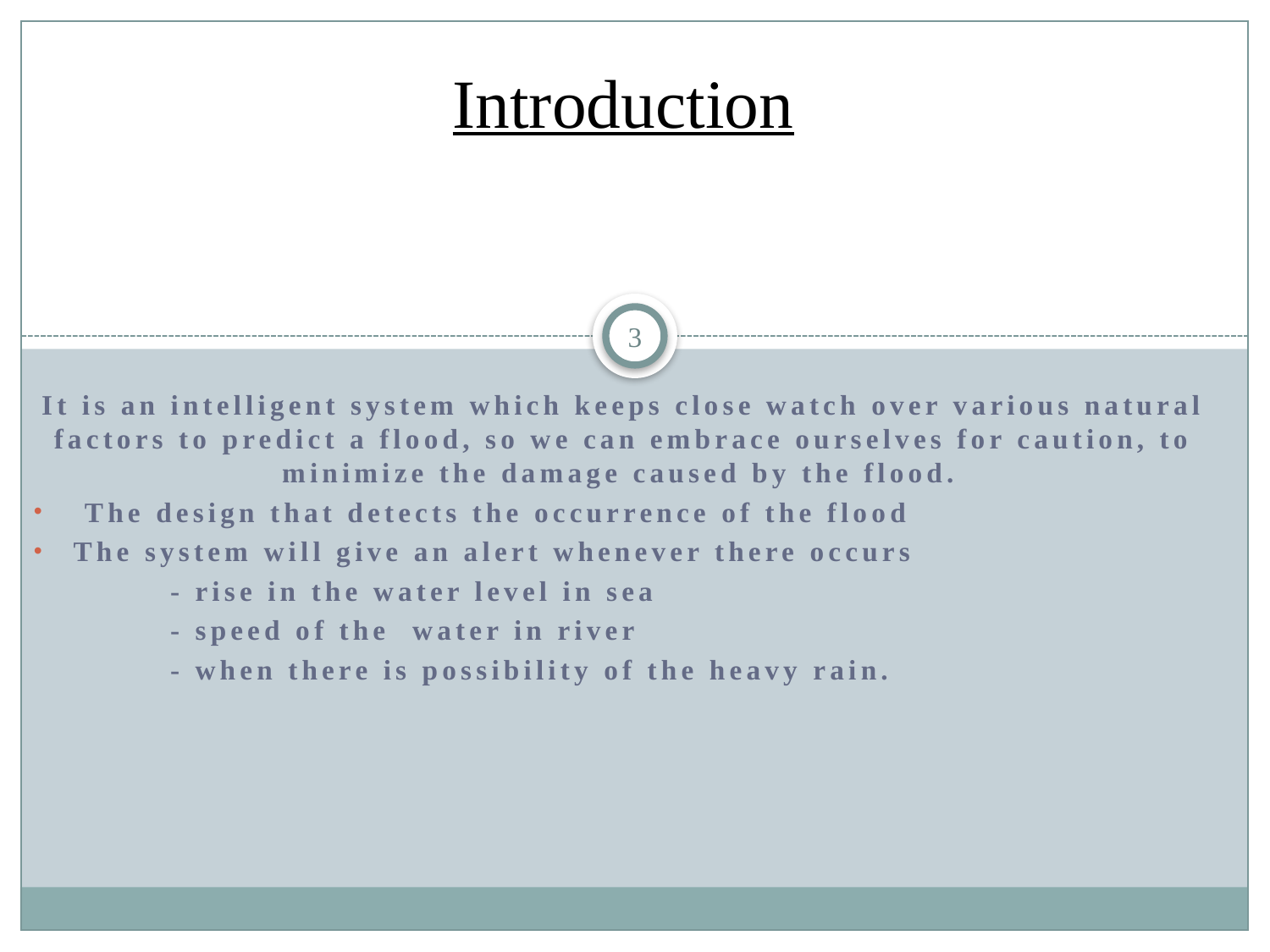

# Introduction
3
It is an intelligent system which keeps close watch over various natural factors to predict a flood, so we can embrace ourselves for caution, to minimize the damage caused by the flood.
 The design that detects the occurrence of the flood
The system will give an alert whenever there occurs
            - rise in the water level in sea
            - speed of the  water in river
            - when there is possibility of the heavy rain.